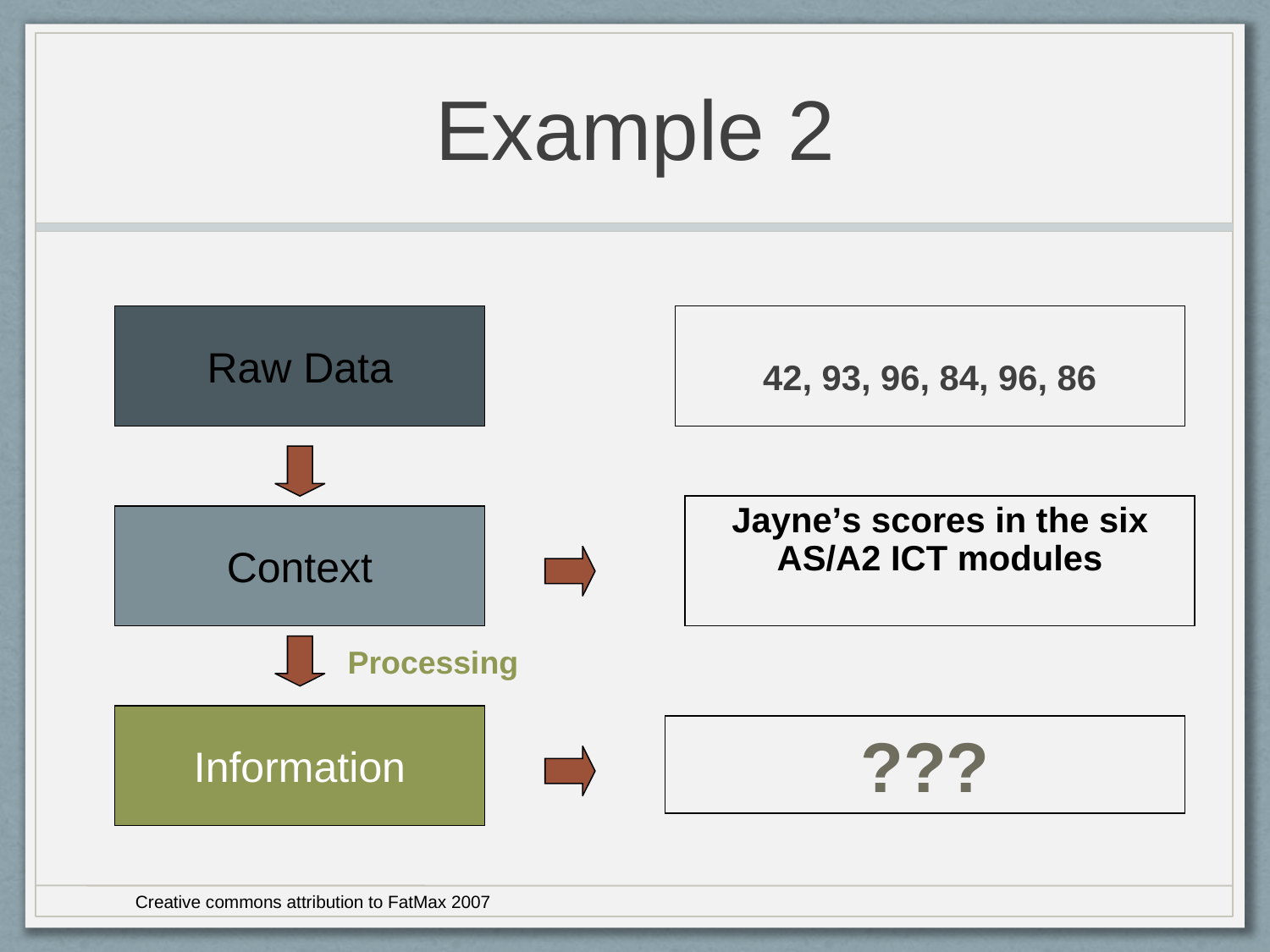

# Example 2
Raw Data
42, 93, 96, 84, 96, 86

Jayne’s scores in the six AS/A2 ICT modules
Context

Processing
Information
???

Creative commons attribution to FatMax 2007